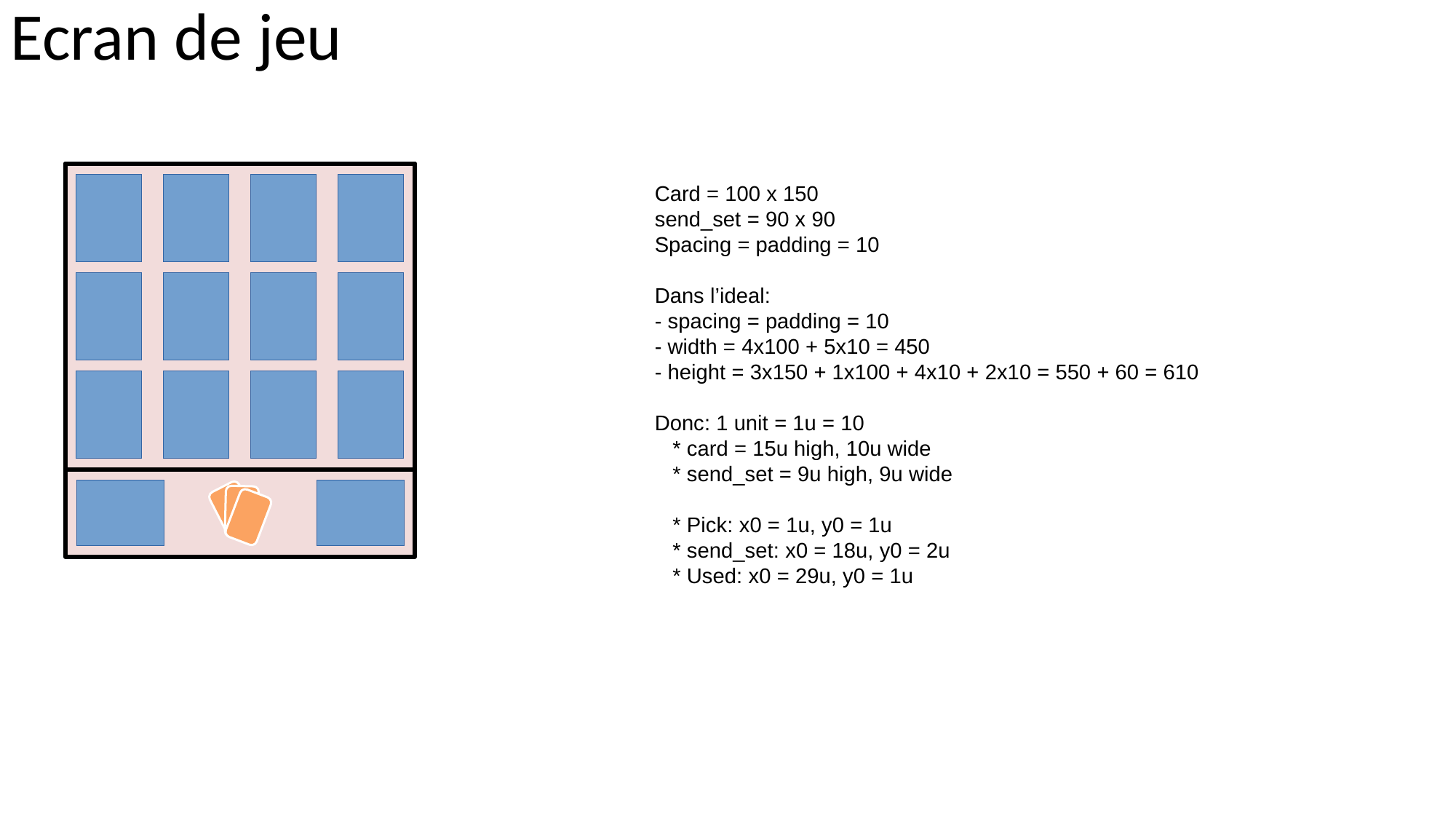

Ecran de jeu

Card = 100 x 150
send_set = 90 x 90
Spacing = padding = 10

Dans l’ideal:
- spacing = padding = 10
- width = 4x100 + 5x10 = 450
- height = 3x150 + 1x100 + 4x10 + 2x10 = 550 + 60 = 610

Donc: 1 unit = 1u = 10
   * card = 15u high, 10u wide
   * send_set = 9u high, 9u wide

   * Pick: x0 = 1u, y0 = 1u
   * send_set: x0 = 18u, y0 = 2u
   * Used: x0 = 29u, y0 = 1u